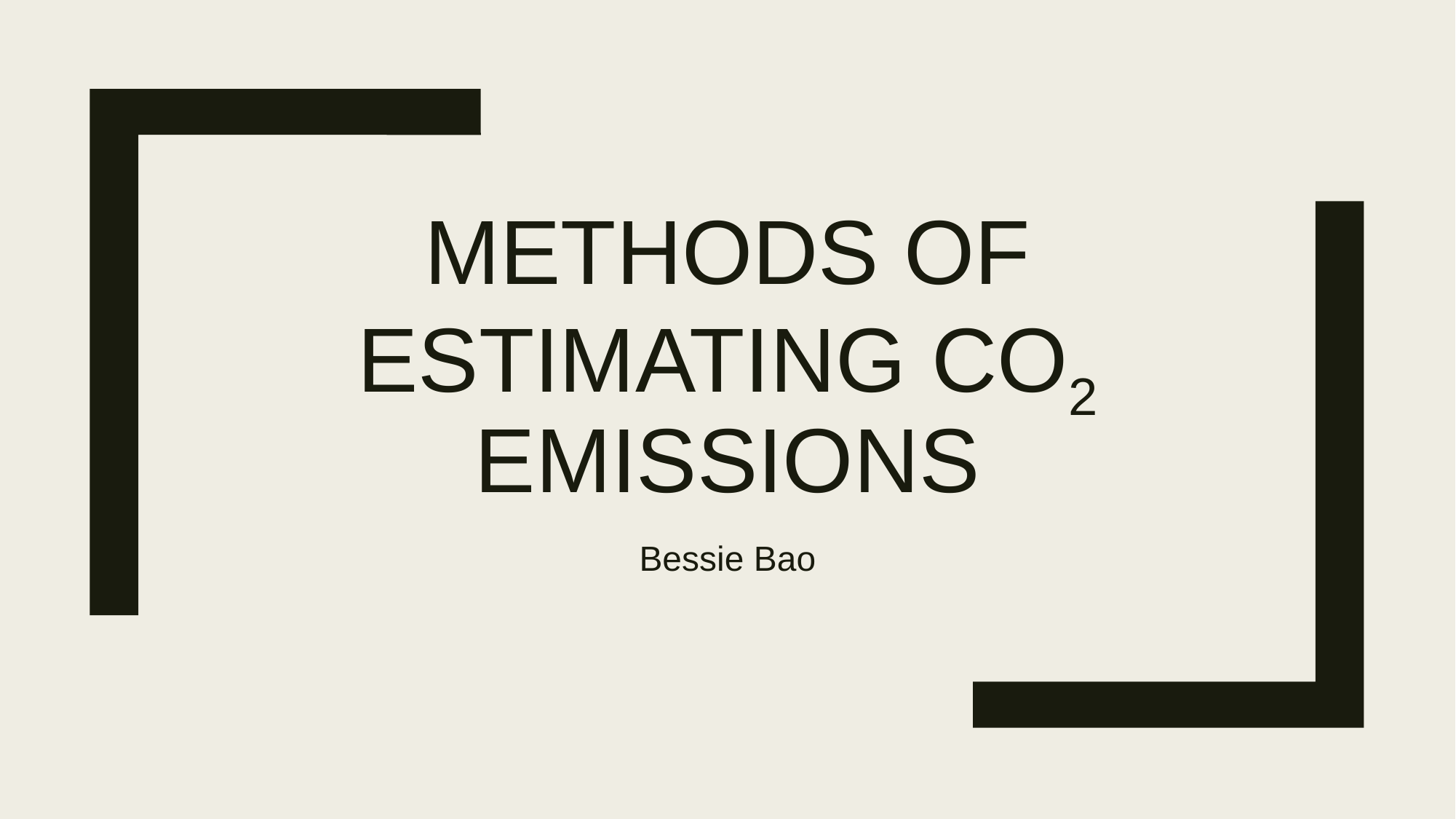

# Methods of estimating CO2 emissions
Bessie Bao